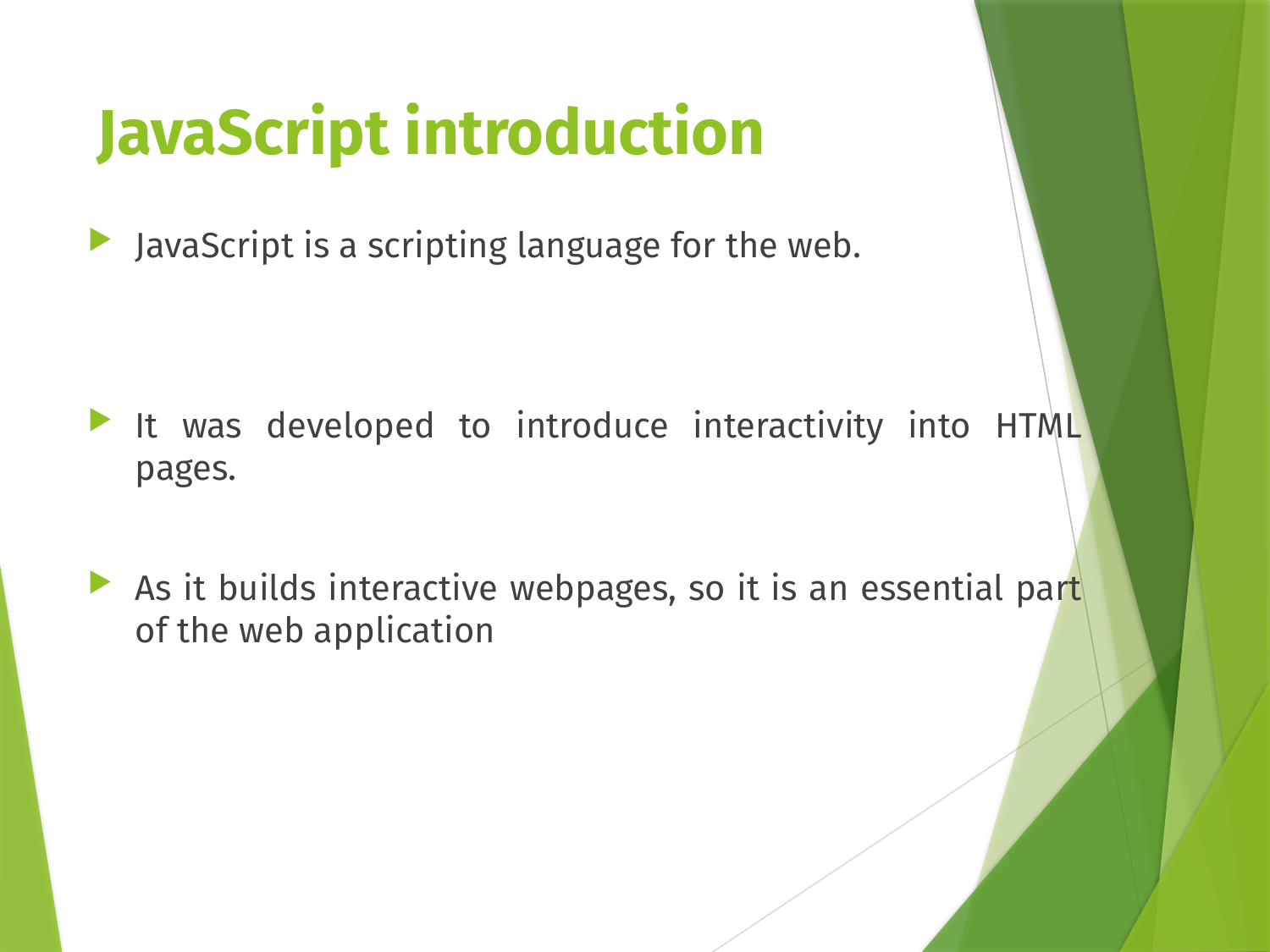

# JavaScript introduction
JavaScript is a scripting language for the web.

It was developed to introduce interactivity into HTML pages.

As it builds interactive webpages, so it is an essential part of the web application